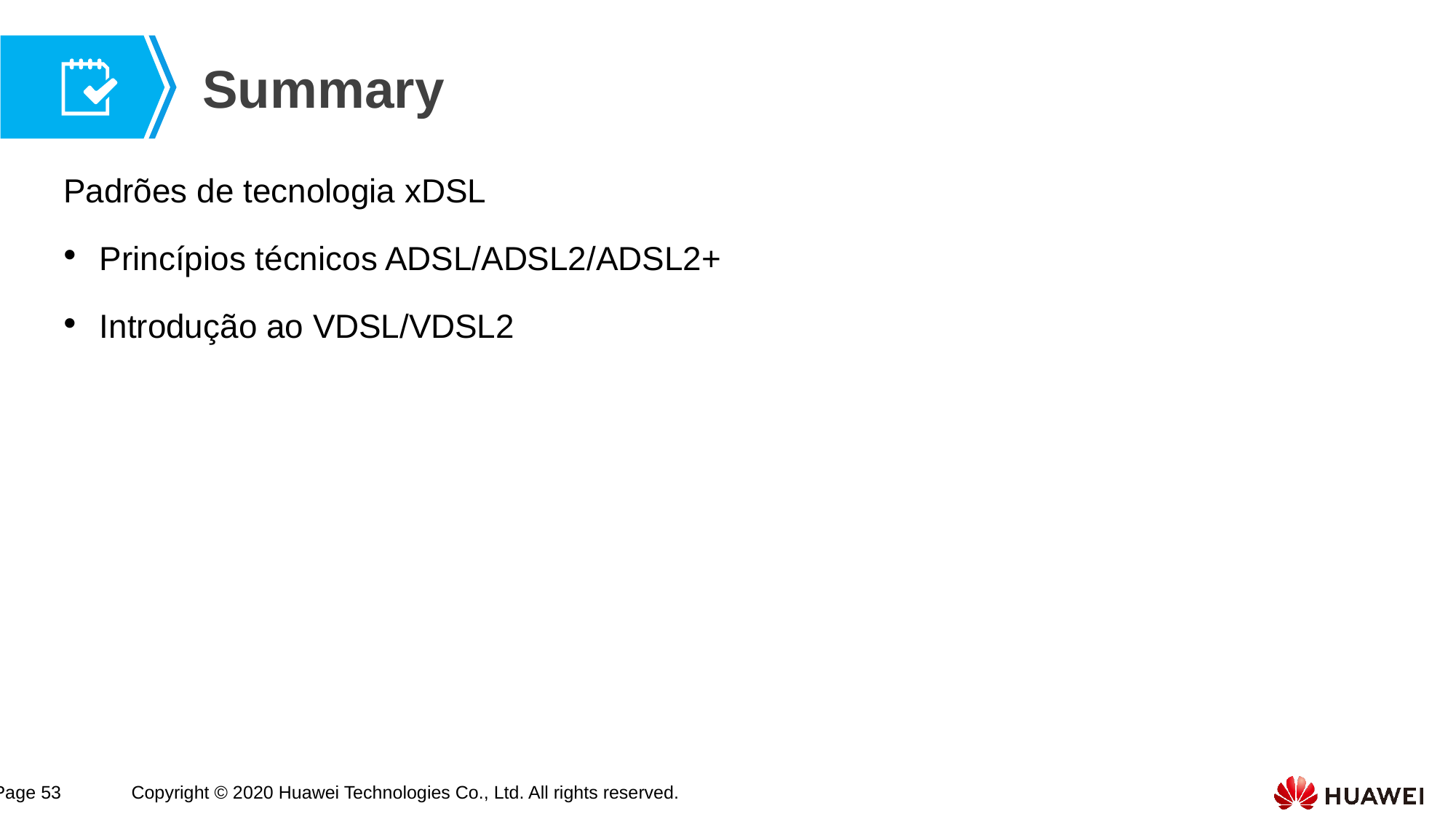

Padrões de tecnologia xDSL
Princípios técnicos ADSL/ADSL2/ADSL2+
Introdução ao VDSL/VDSL2